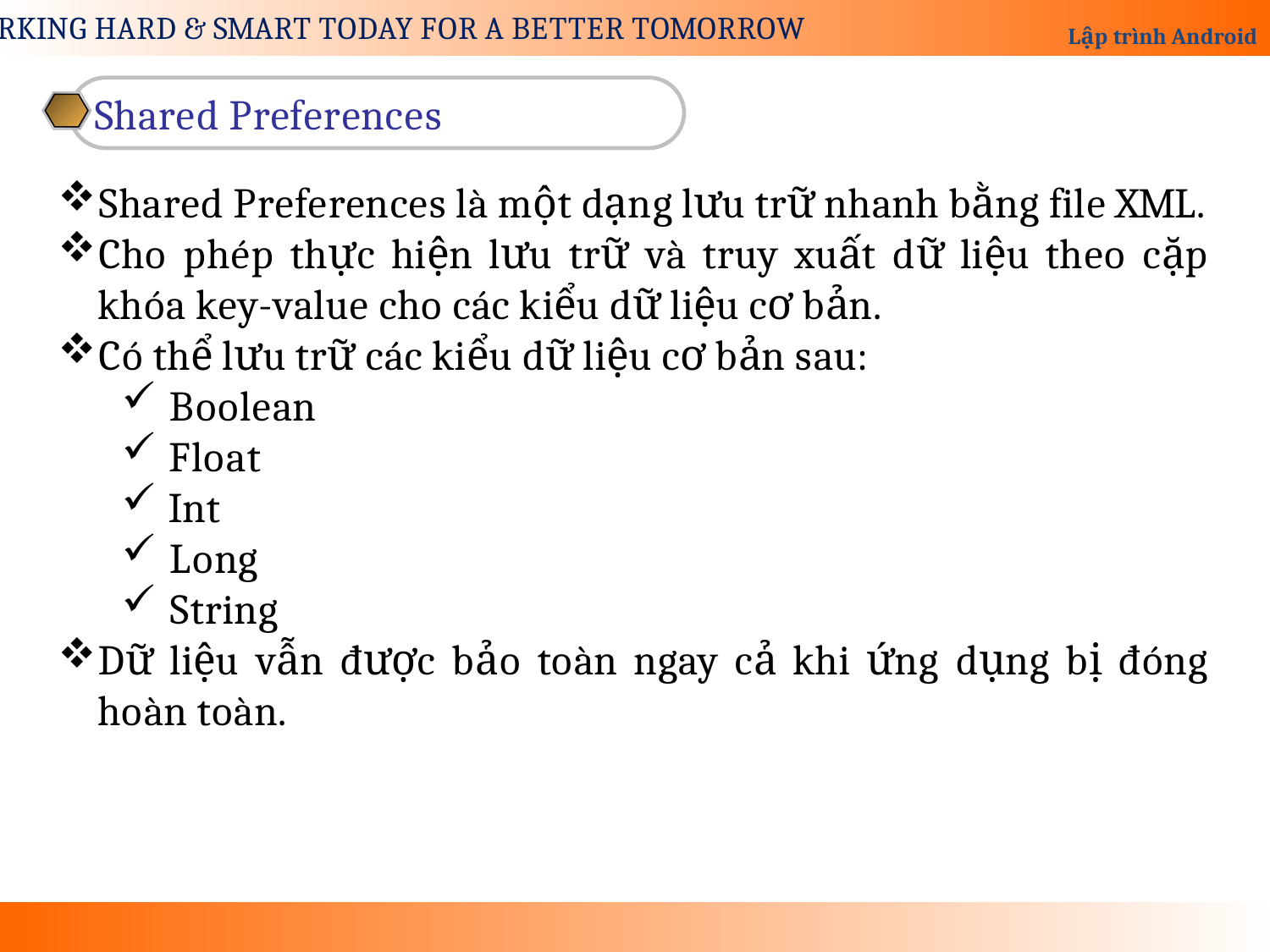

Shared Preferences

Shared Preferences là một dạng lưu trữ nhanh bằng file XML.
Cho phép thực hiện lưu trữ và truy xuất dữ liệu theo cặp khóa key-value cho các kiểu dữ liệu cơ bản.
Có thể lưu trữ các kiểu dữ liệu cơ bản sau:
Boolean
Float
Int
Long
String
Dữ liệu vẫn được bảo toàn ngay cả khi ứng dụng bị đóng hoàn toàn.